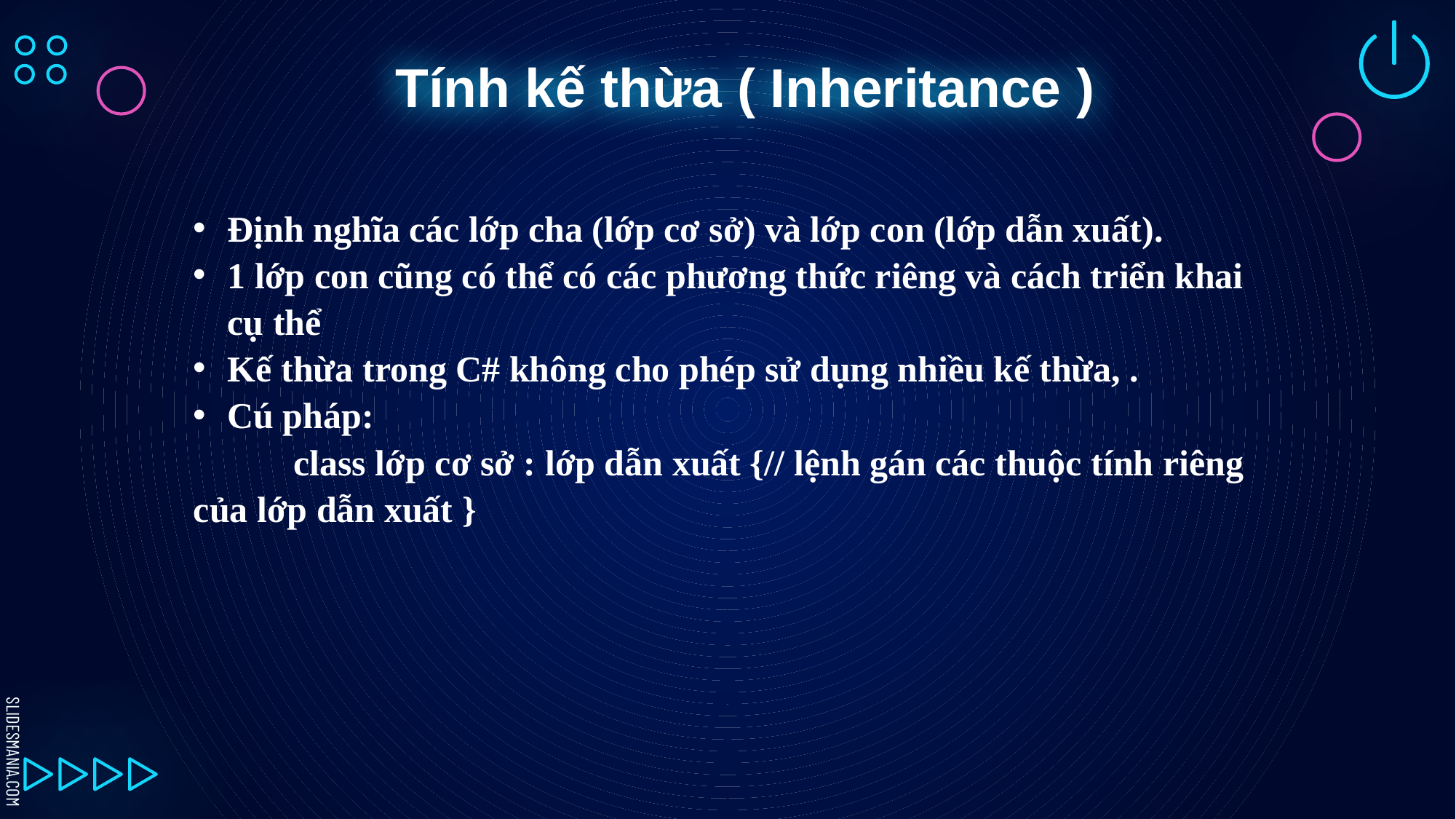

# Tính kế thừa ( Inheritance )
Định nghĩa các lớp cha (lớp cơ sở) và lớp con (lớp dẫn xuất).
1 lớp con cũng có thể có các phương thức riêng và cách triển khai cụ thể
Kế thừa trong C# không cho phép sử dụng nhiều kế thừa, .
Cú pháp:
           class lớp cơ sở : lớp dẫn xuất {// lệnh gán các thuộc tính riêng của lớp dẫn xuất }